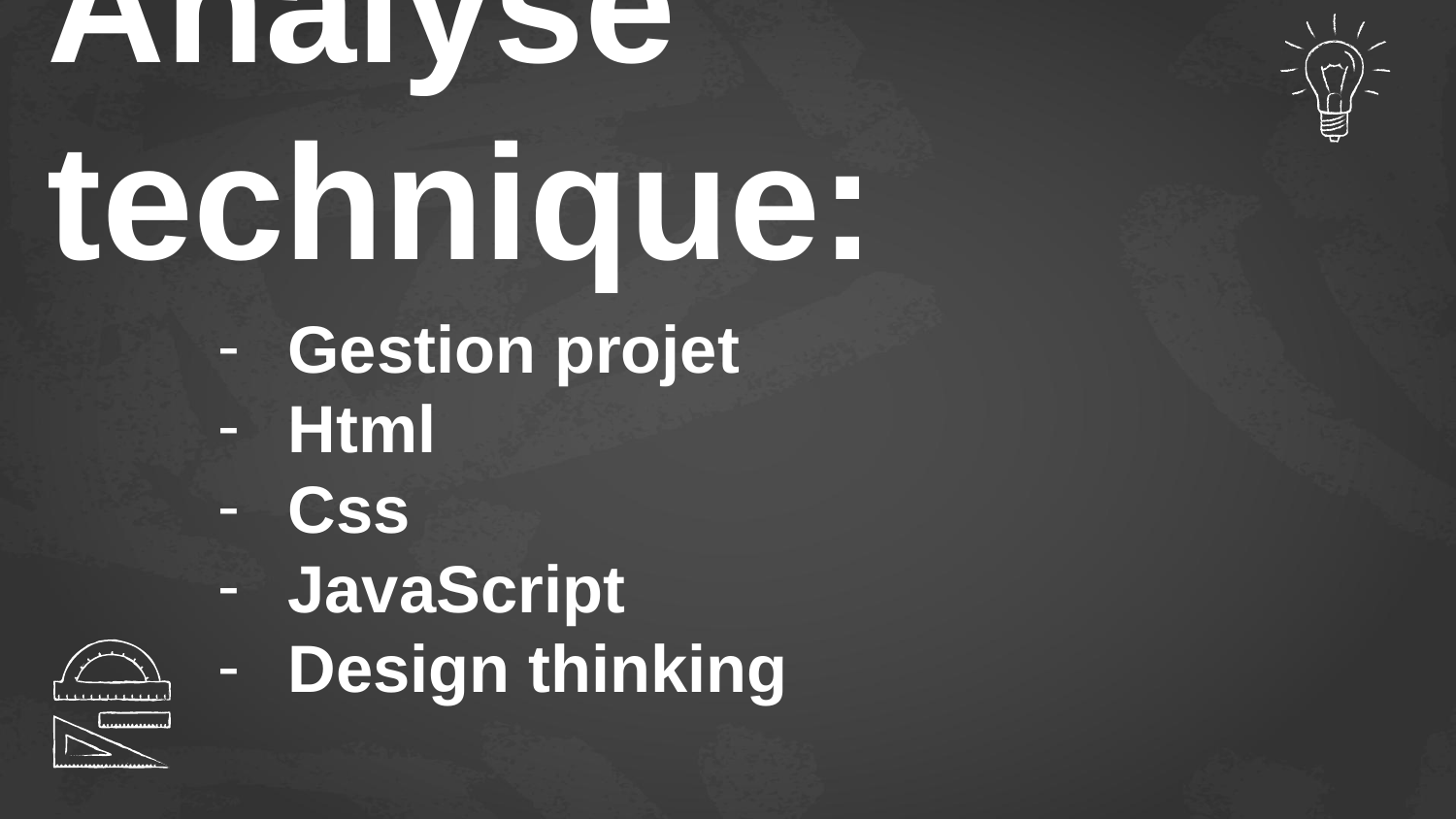

# Analyse technique:

Gestion projet
Html
Css
JavaScript
Design thinking